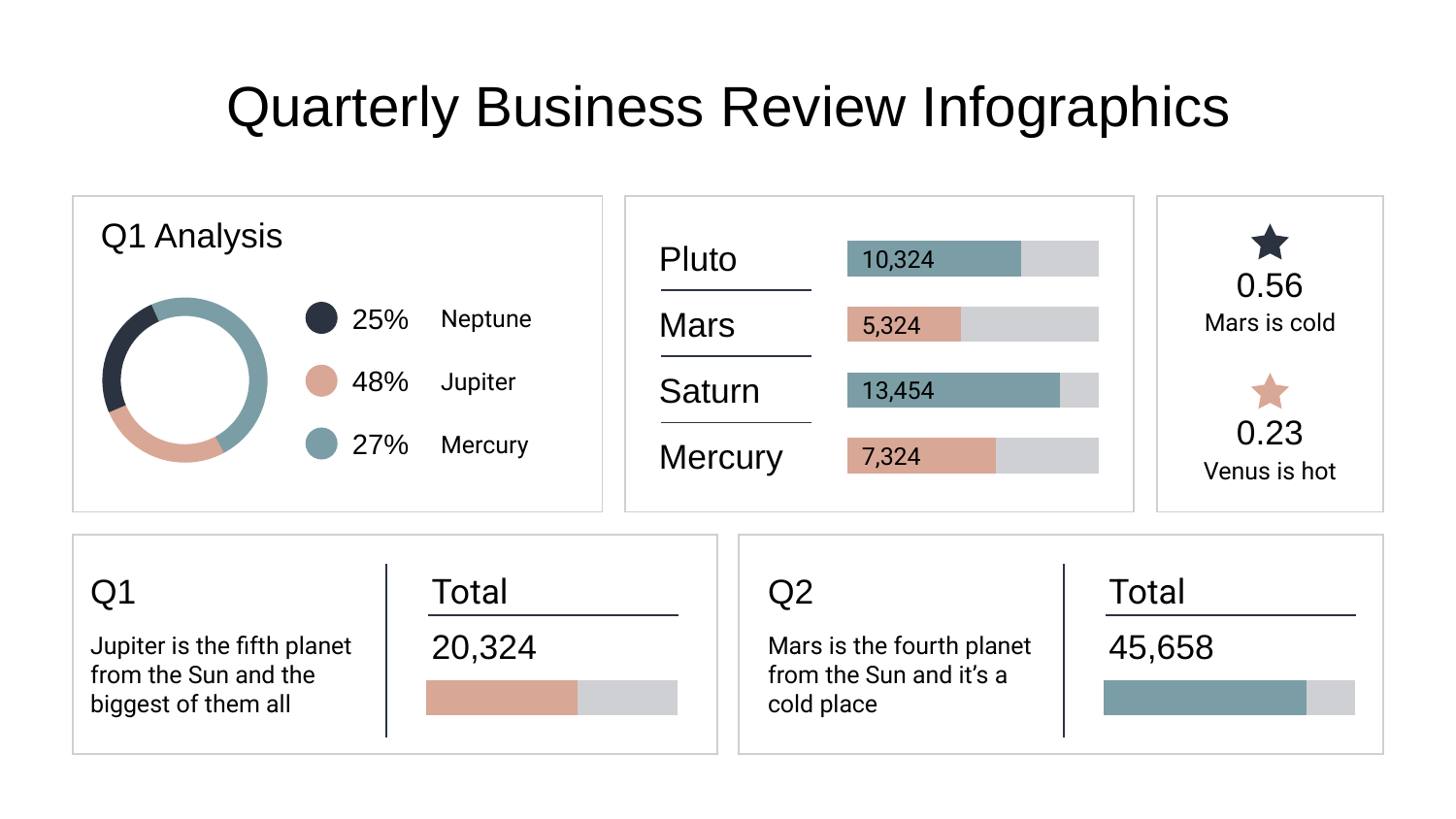

Quarterly Business Review Infographics

Q1 Analysis

Pluto

10,324
0.56

Neptune
25%
Mars

5,324
Mars is cold

Jupiter
48%
Saturn

13,454

0.23

27%
Mercury
Mercury

7,324
Venus is hot

Q1
Total
Q2
Total
Jupiter is the fifth planet from the Sun and the biggest of them all
Mars is the fourth planet from the Sun and it’s a cold place
20,324
45,658